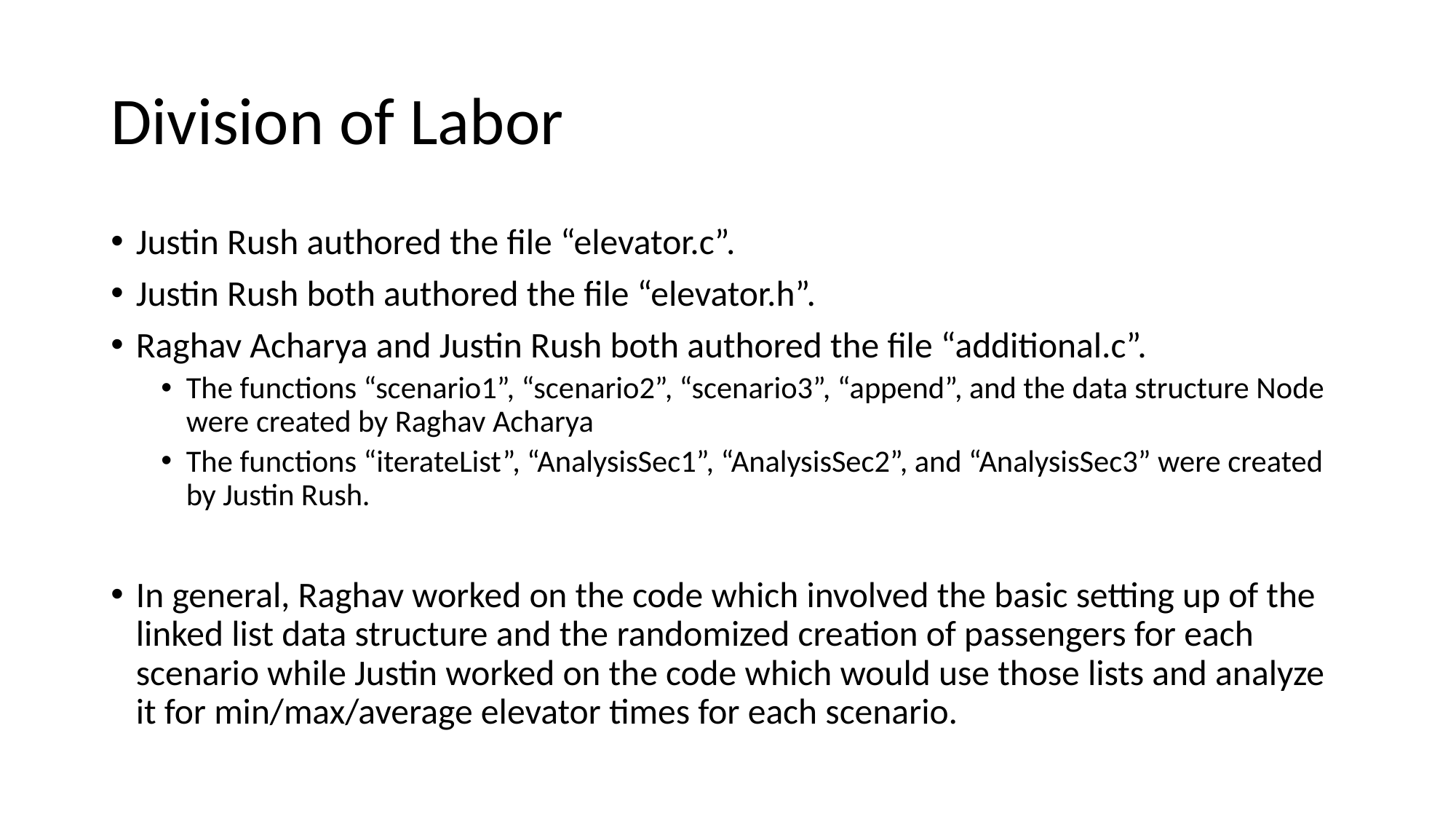

# Division of Labor
Justin Rush authored the file “elevator.c”.
Justin Rush both authored the file “elevator.h”.
Raghav Acharya and Justin Rush both authored the file “additional.c”.
The functions “scenario1”, “scenario2”, “scenario3”, “append”, and the data structure Node were created by Raghav Acharya
The functions “iterateList”, “AnalysisSec1”, “AnalysisSec2”, and “AnalysisSec3” were created by Justin Rush.

In general, Raghav worked on the code which involved the basic setting up of the linked list data structure and the randomized creation of passengers for each scenario while Justin worked on the code which would use those lists and analyze it for min/max/average elevator times for each scenario.